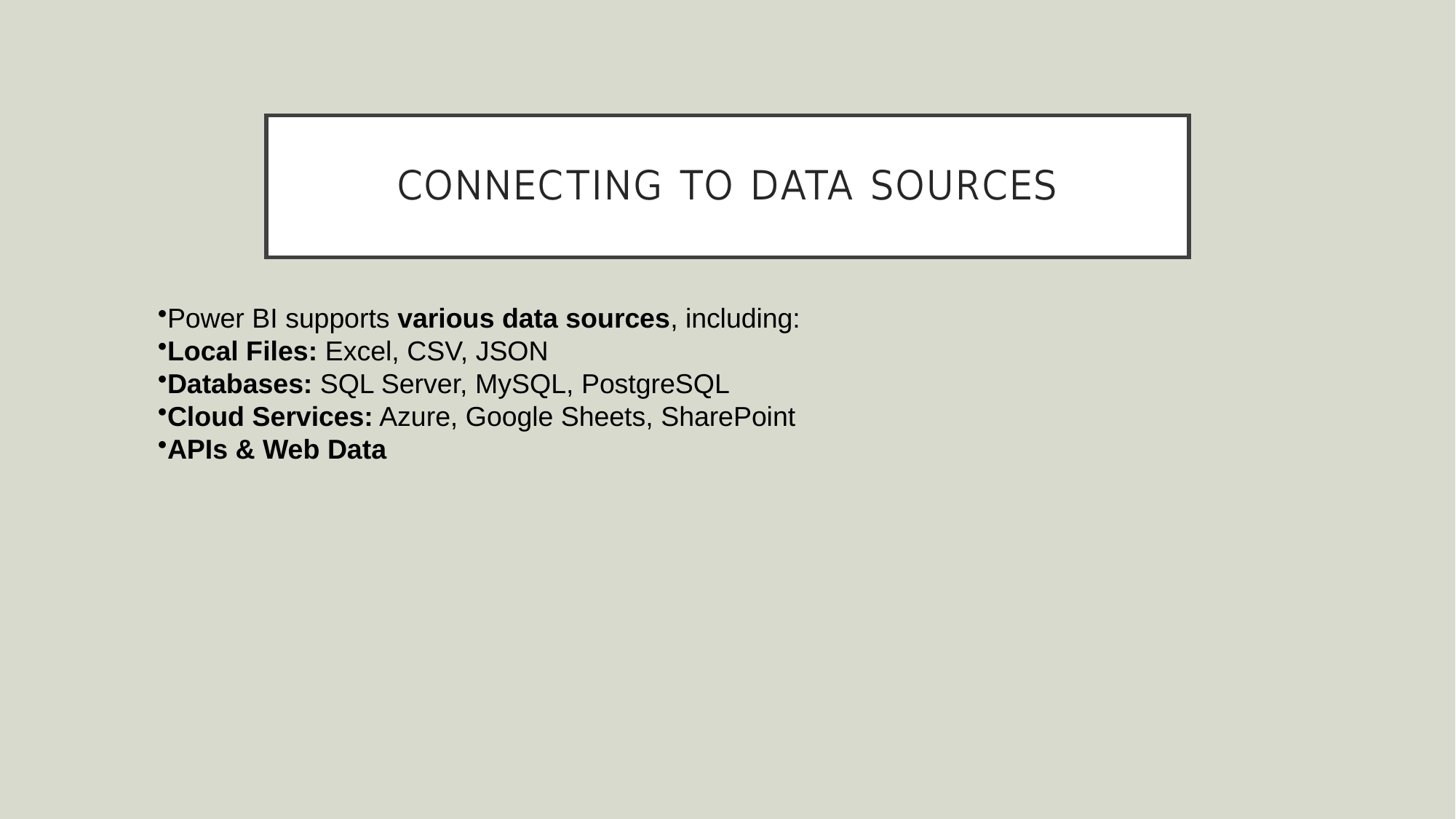

# Connecting to Data Sources
Power BI supports various data sources, including:
Local Files: Excel, CSV, JSON
Databases: SQL Server, MySQL, PostgreSQL
Cloud Services: Azure, Google Sheets, SharePoint
APIs & Web Data